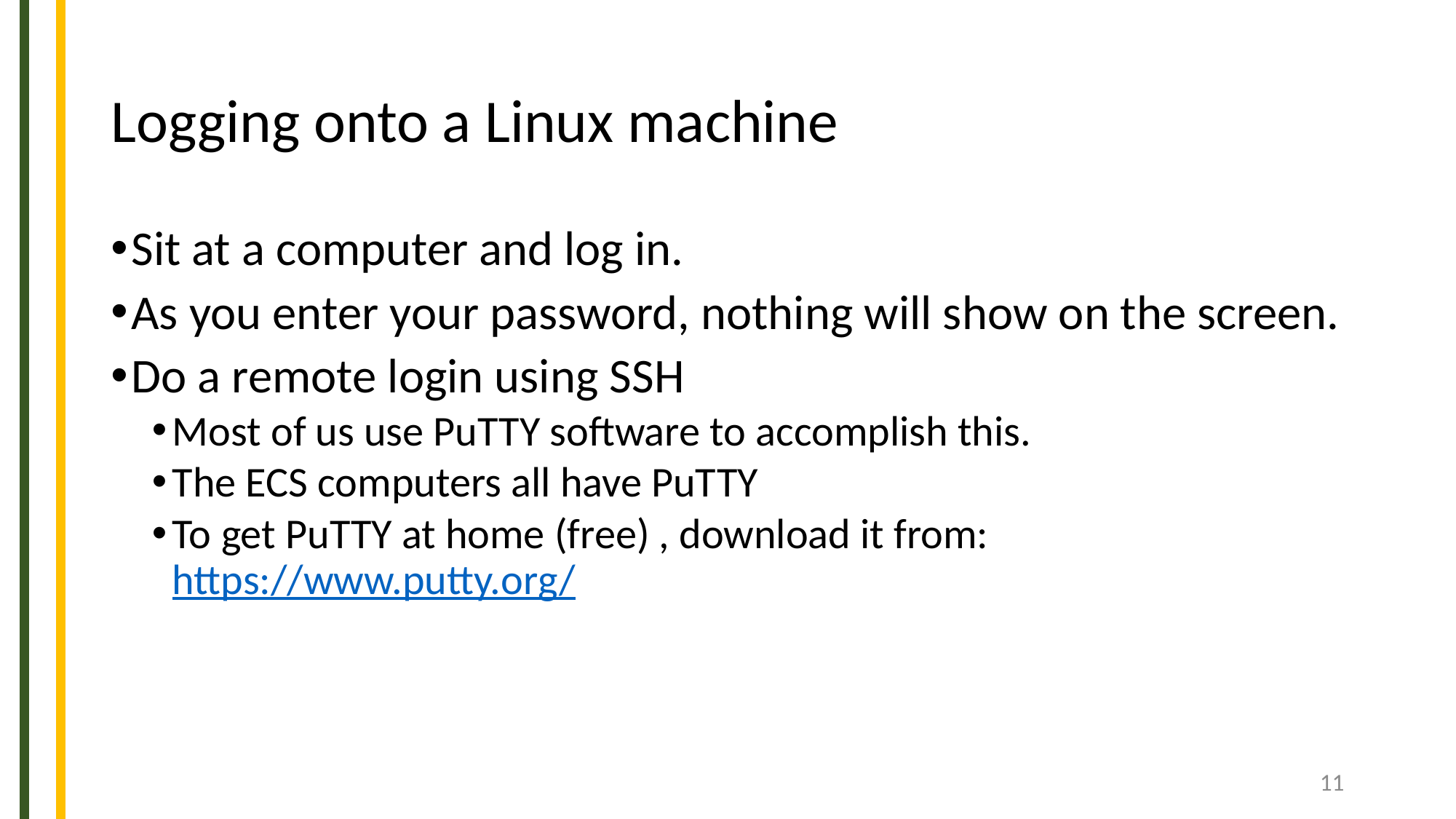

# Logging onto a Linux machine
Sit at a computer and log in.
As you enter your password, nothing will show on the screen.
Do a remote login using SSH
Most of us use PuTTY software to accomplish this.
The ECS computers all have PuTTY
To get PuTTY at home (free) , download it from:  https://www.putty.org/
11